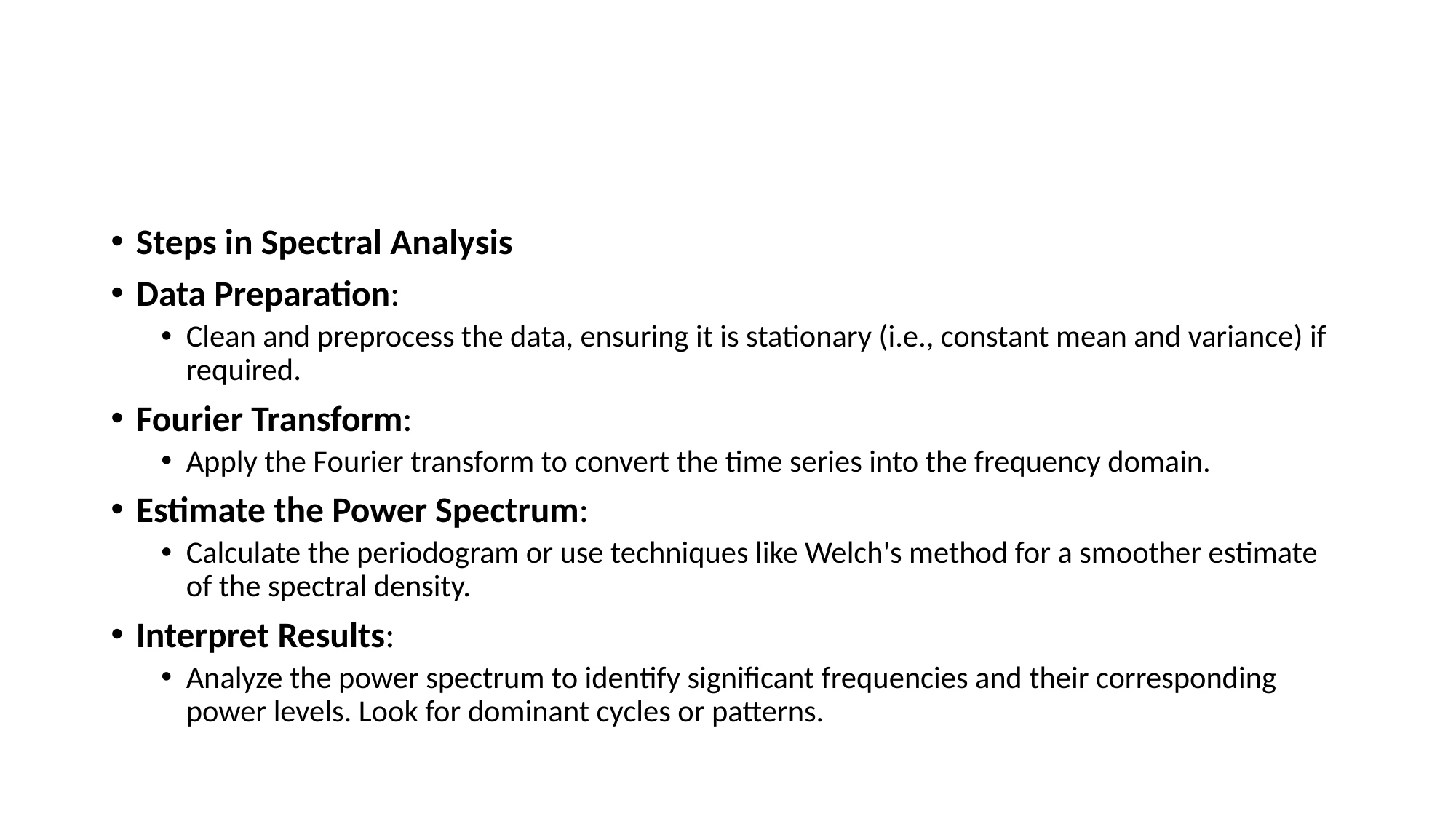

#
Steps in Spectral Analysis
Data Preparation:
Clean and preprocess the data, ensuring it is stationary (i.e., constant mean and variance) if required.
Fourier Transform:
Apply the Fourier transform to convert the time series into the frequency domain.
Estimate the Power Spectrum:
Calculate the periodogram or use techniques like Welch's method for a smoother estimate of the spectral density.
Interpret Results:
Analyze the power spectrum to identify significant frequencies and their corresponding power levels. Look for dominant cycles or patterns.